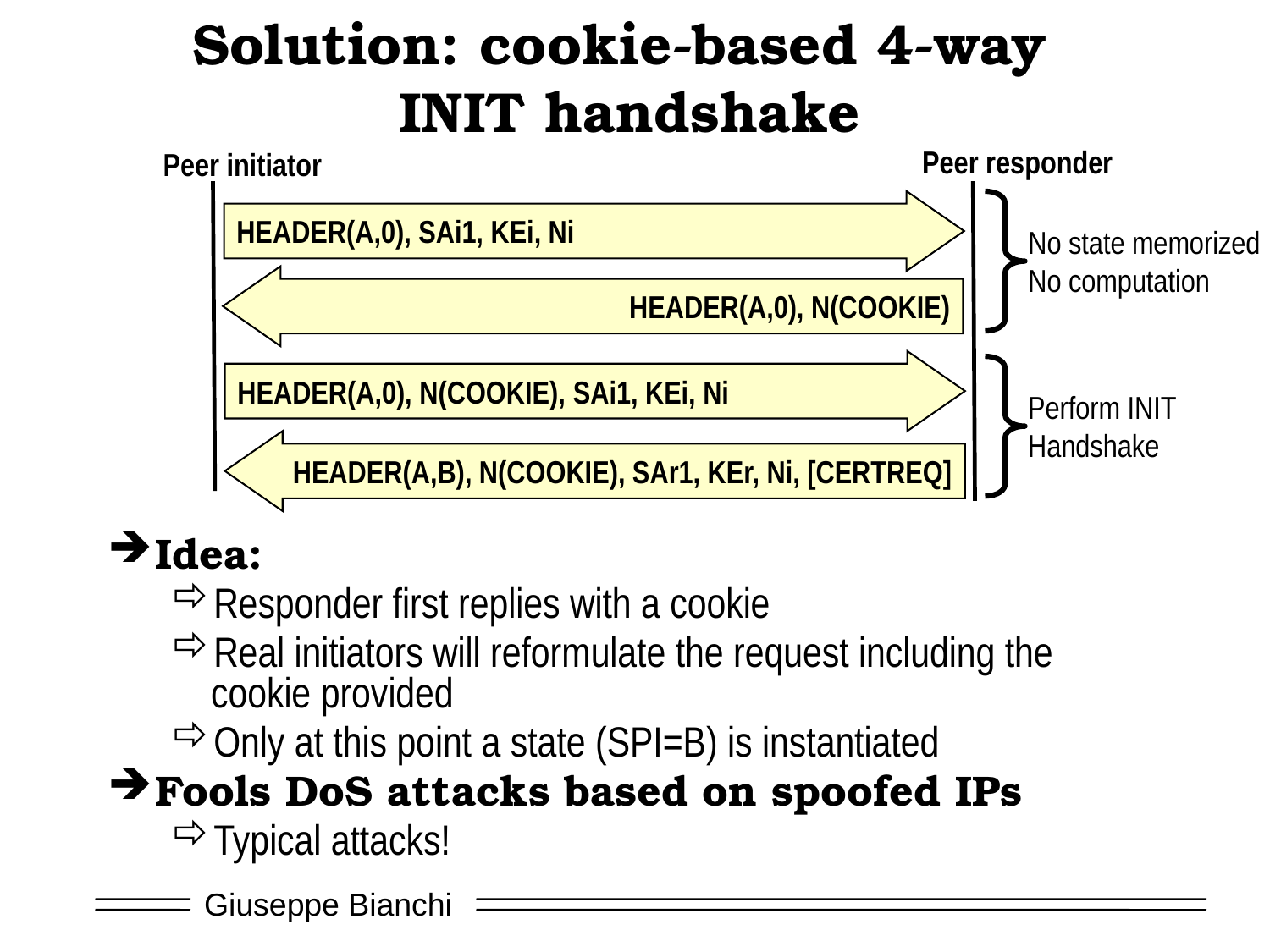

# Solution: cookie-based 4-way INIT handshake
Peer responder
Peer initiator

HEADER(A,0), SAi1, KEi, Ni

No state memorized
No computation
HEADER(A,0), N(COOKIE)
HEADER(A,0), N(COOKIE), SAi1, KEi, Ni

Perform INIT
Handshake
HEADER(A,B), N(COOKIE), SAr1, KEr, Ni, [CERTREQ]
Idea:
Responder first replies with a cookie
Real initiators will reformulate the request including the cookie provided
Only at this point a state (SPI=B) is instantiated
Fools DoS attacks based on spoofed IPs
Typical attacks!